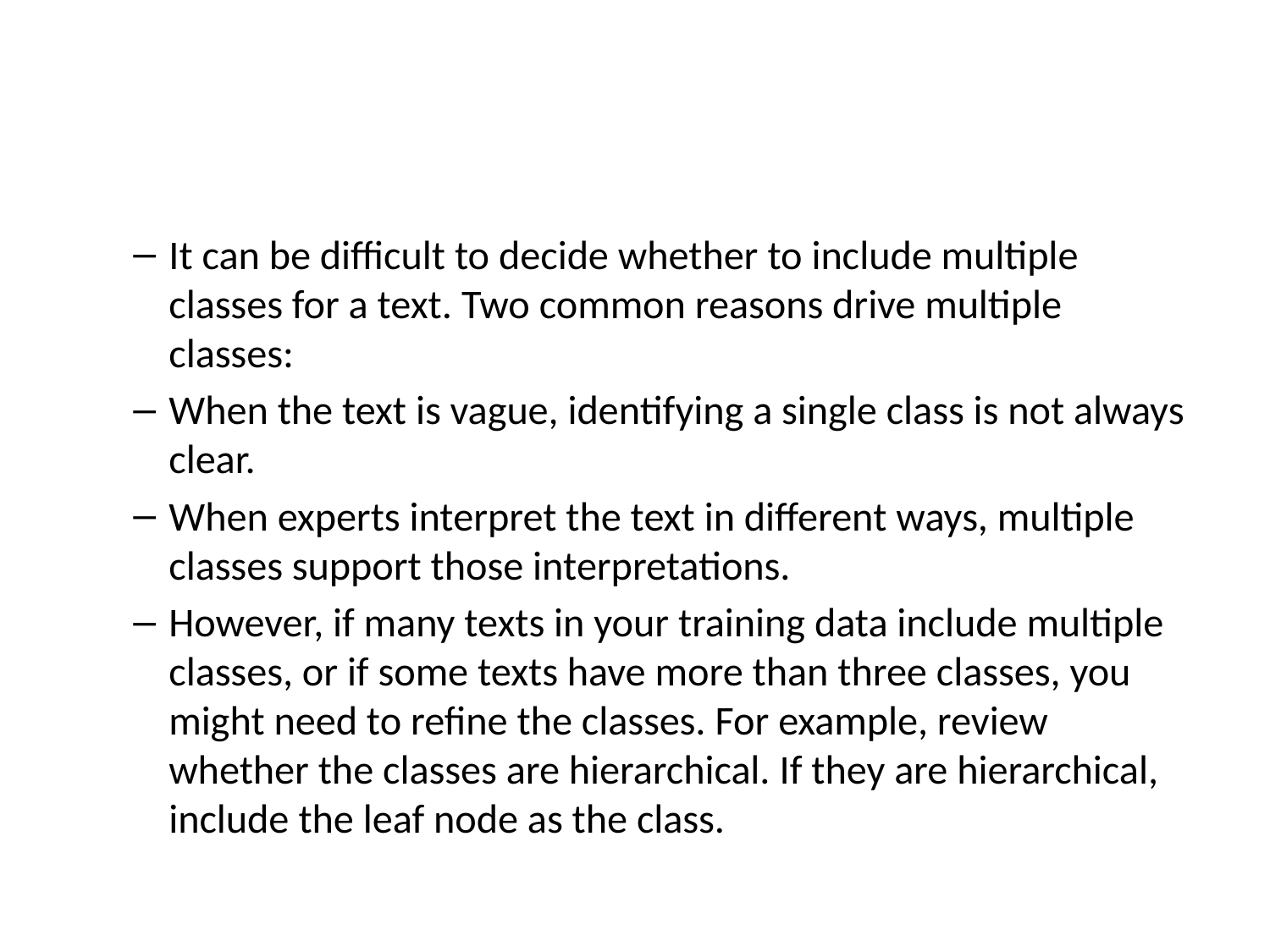

#
It can be difficult to decide whether to include multiple classes for a text. Two common reasons drive multiple classes:
When the text is vague, identifying a single class is not always clear.
When experts interpret the text in different ways, multiple classes support those interpretations.
However, if many texts in your training data include multiple classes, or if some texts have more than three classes, you might need to refine the classes. For example, review whether the classes are hierarchical. If they are hierarchical, include the leaf node as the class.